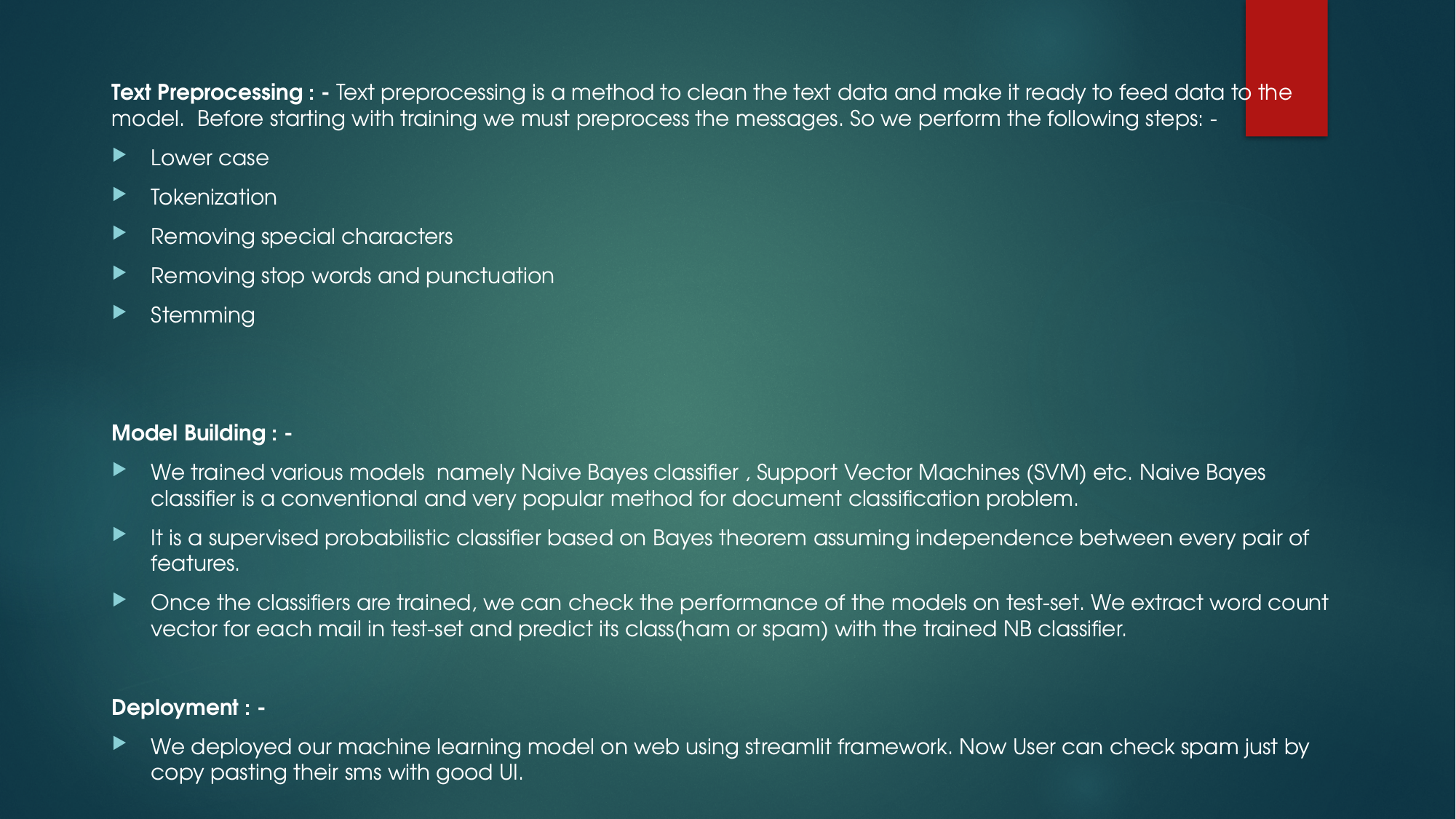

Text Preprocessing : - Text preprocessing is a method to clean the text data and make it ready to feed data to the model.  Before starting with training we must preprocess the messages. So we perform the following steps: -
Lower case
Tokenization
Removing special characters
Removing stop words and punctuation
Stemming

Model Building : -
We trained various models  namely Naive Bayes classifier , Support Vector Machines (SVM) etc. Naive Bayes classifier is a conventional and very popular method for document classification problem.
It is a supervised probabilistic classifier based on Bayes theorem assuming independence between every pair of features.
Once the classifiers are trained, we can check the performance of the models on test-set. We extract word count vector for each mail in test-set and predict its class(ham or spam) with the trained NB classifier.

Deployment : -
We deployed our machine learning model on web using streamlit framework. Now User can check spam just by copy pasting their sms with good UI.